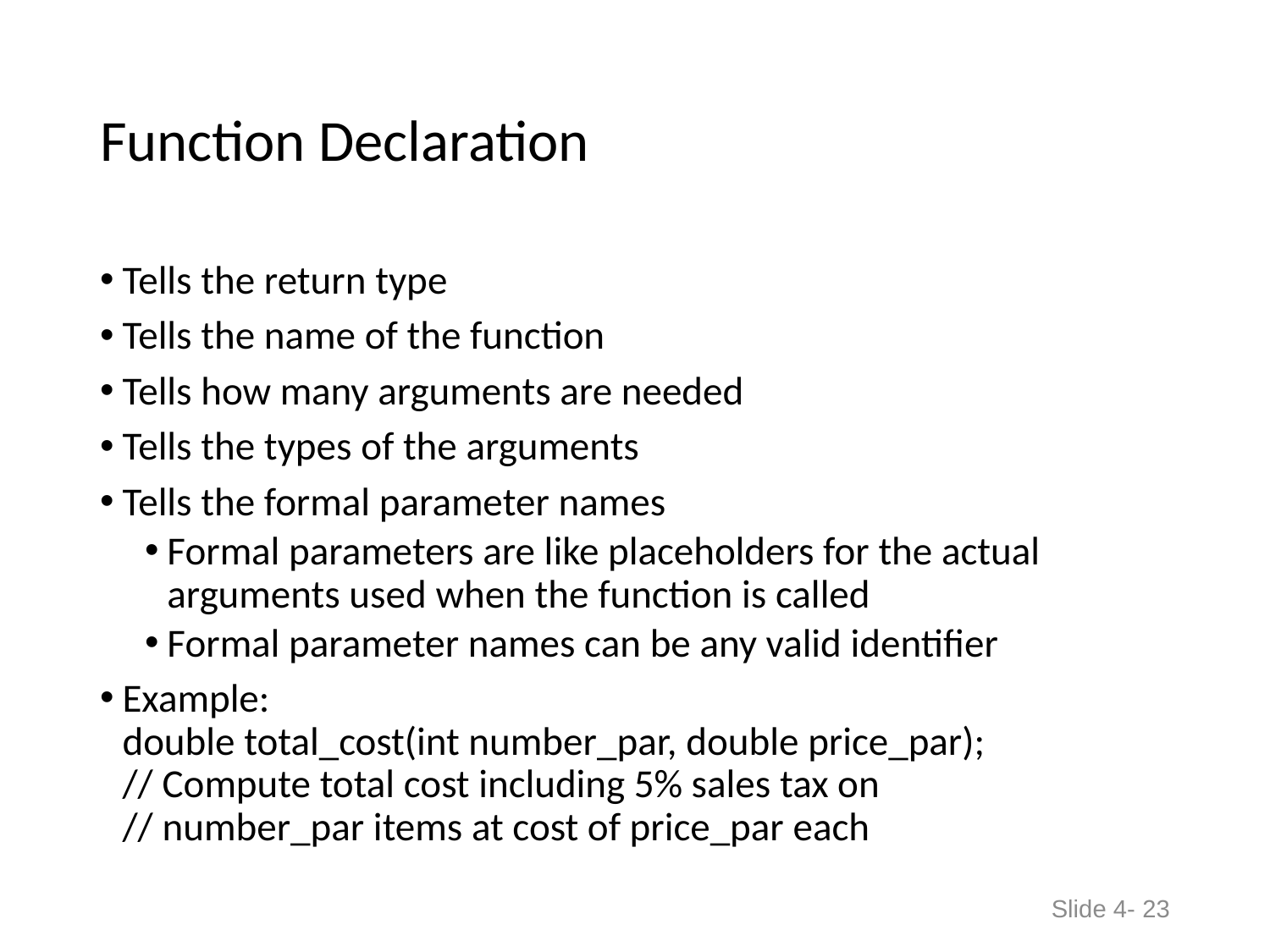

# Function Declaration
Tells the return type
Tells the name of the function
Tells how many arguments are needed
Tells the types of the arguments
Tells the formal parameter names
Formal parameters are like placeholders for the actual
arguments used when the function is called
Formal parameter names can be any valid identifier
Example:
double total_cost(int number_par, double price_par);
// Compute total cost including 5% sales tax on
// number_par items at cost of price_par each
Slide 4- 23